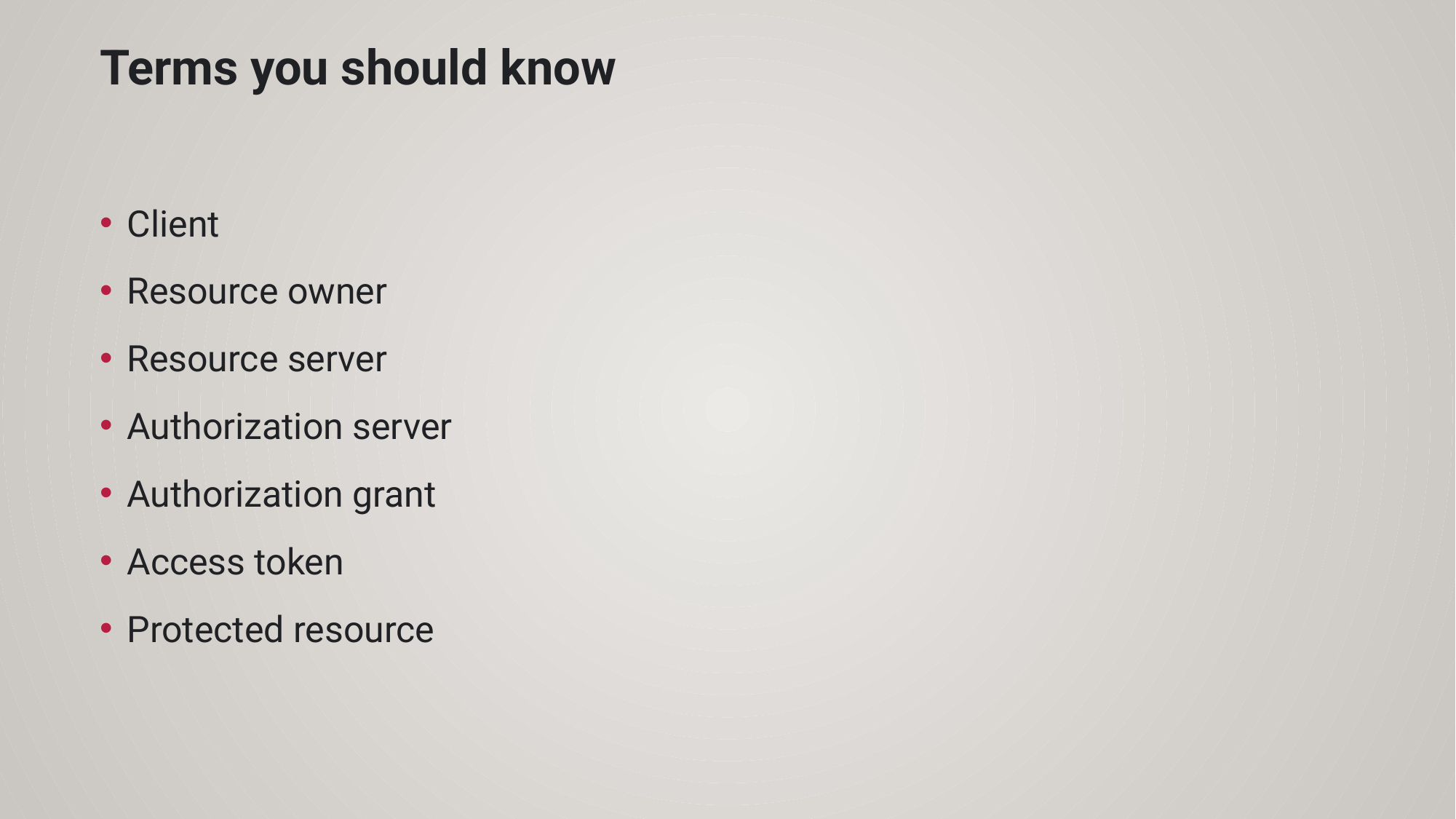

# Terms you should know
Client
Resource owner
Resource server
Authorization server
Authorization grant
Access token
Protected resource